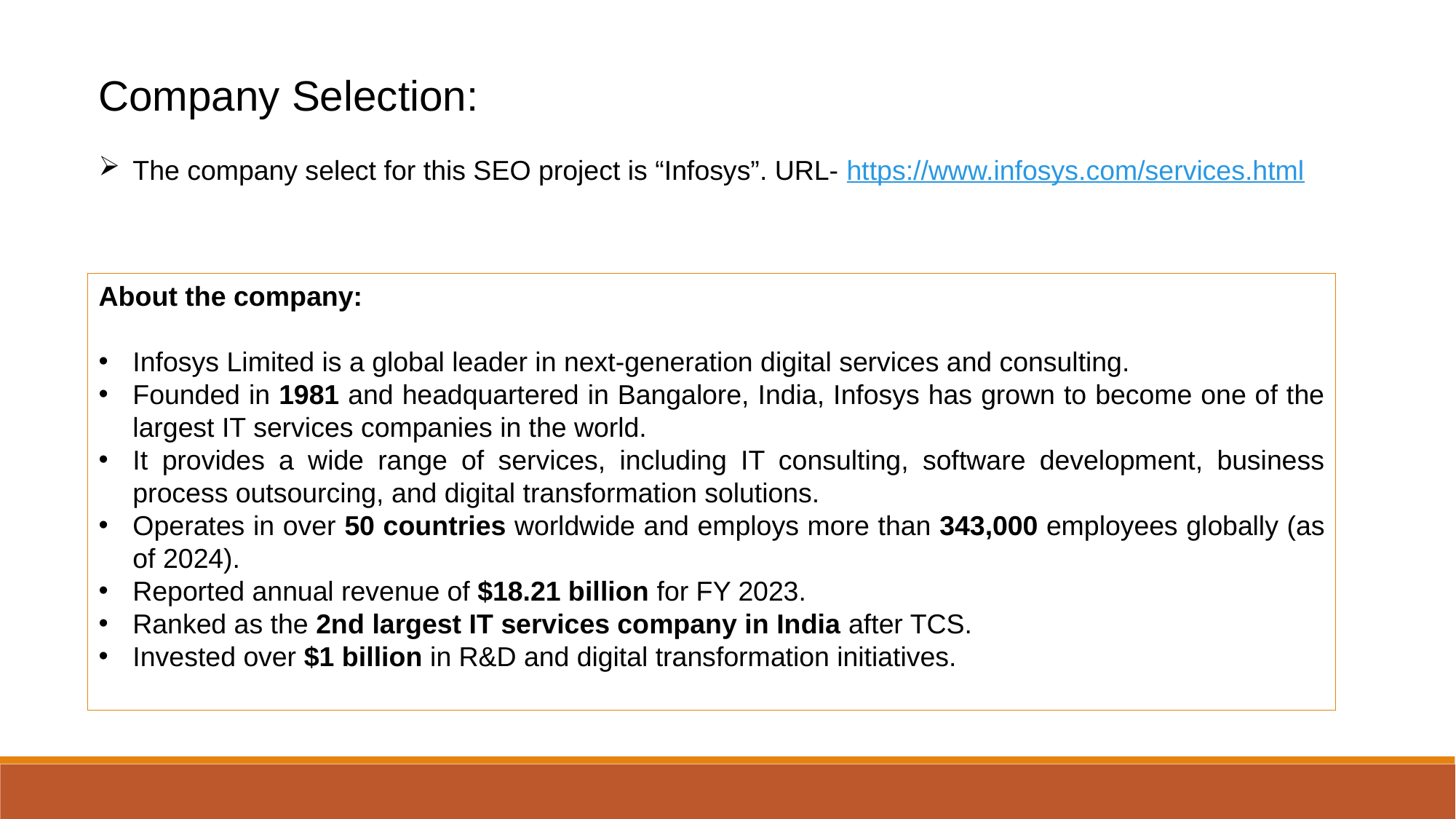

Company Selection:

The company select for this SEO project is “Infosys”. URL- https://www.infosys.com/services.html
About the company:

Infosys Limited is a global leader in next-generation digital services and consulting.
Founded in 1981 and headquartered in Bangalore, India, Infosys has grown to become one of the largest IT services companies in the world.
It provides a wide range of services, including IT consulting, software development, business process outsourcing, and digital transformation solutions.
Operates in over 50 countries worldwide and employs more than 343,000 employees globally (as of 2024).
Reported annual revenue of $18.21 billion for FY 2023.
Ranked as the 2nd largest IT services company in India after TCS.
Invested over $1 billion in R&D and digital transformation initiatives.